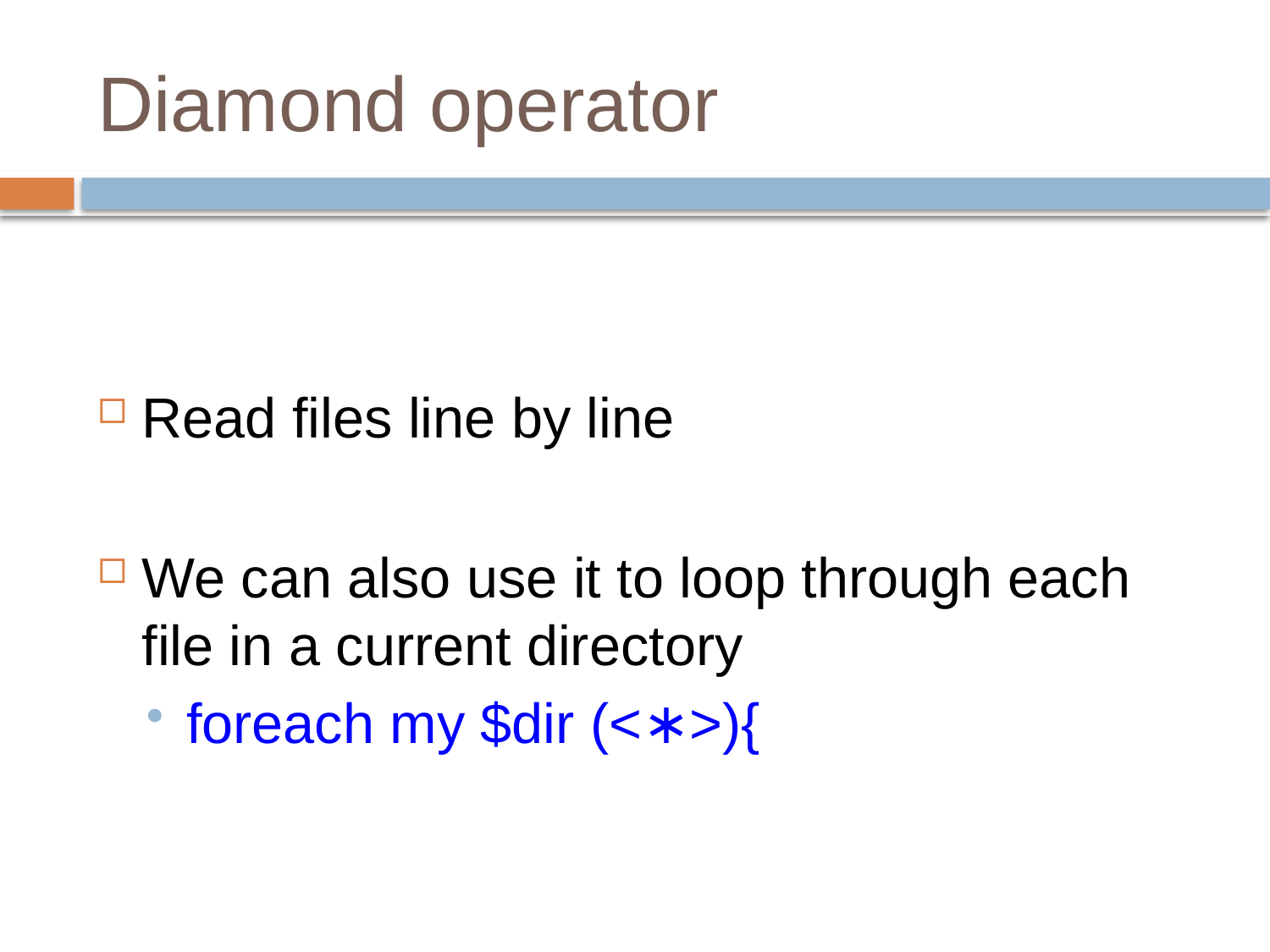

# Diamond operator
Read files line by line

We can also use it to loop through each file in a current directory
foreach my $dir (<∗>){